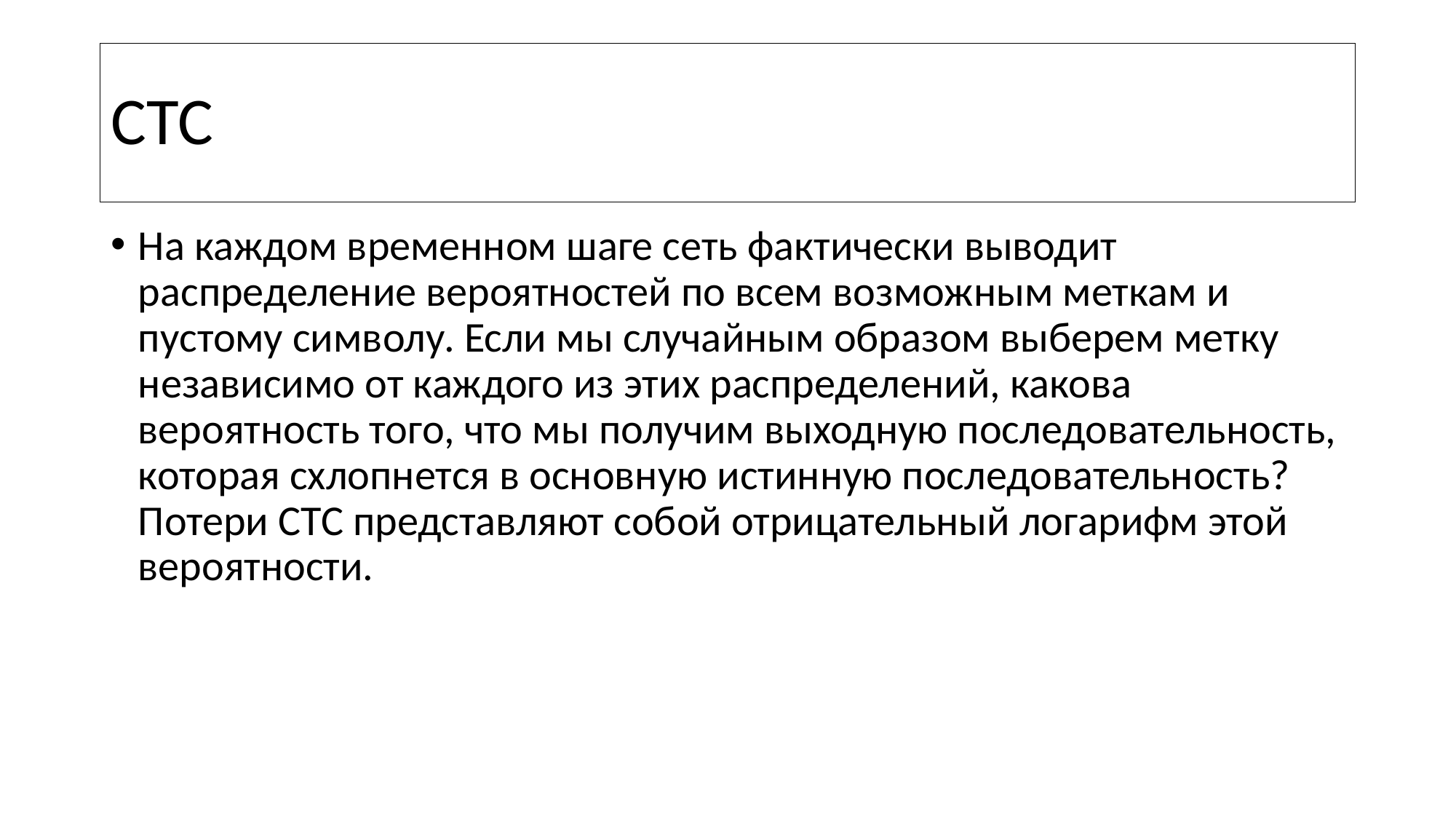

# CTC
На каждом временном шаге сеть фактически выводит распределение вероятностей по всем возможным меткам и пустому символу. Если мы случайным образом выберем метку независимо от каждого из этих распределений, какова вероятность того, что мы получим выходную последовательность, которая схлопнется в основную истинную последовательность? Потери CTC представляют собой отрицательный логарифм этой вероятности.